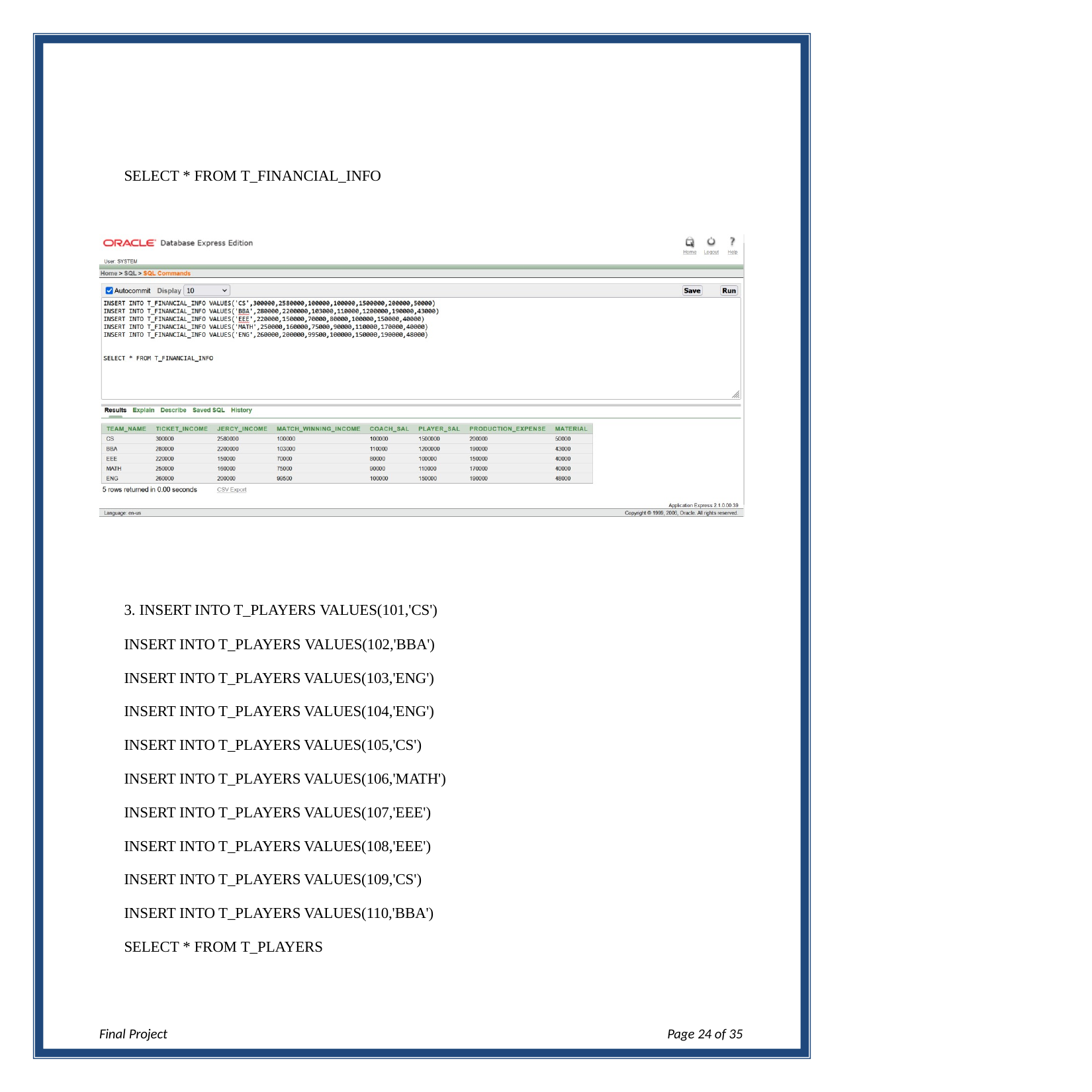

SELECT * FROM T_FINANCIAL_INFO

3. INSERT INTO T_PLAYERS VALUES(101,'CS')

INSERT INTO T_PLAYERS VALUES(102,'BBA')
INSERT INTO T_PLAYERS VALUES(103,'ENG')  INSERT INTO T_PLAYERS VALUES(104,'ENG')  INSERT INTO T_PLAYERS VALUES(105,'CS')  INSERT INTO T_PLAYERS VALUES(106,'MATH')  INSERT INTO T_PLAYERS VALUES(107,'EEE')  INSERT INTO T_PLAYERS VALUES(108,'EEE')  INSERT INTO T_PLAYERS VALUES(109,'CS')  INSERT INTO T_PLAYERS VALUES(110,'BBA')  SELECT * FROM T_PLAYERS
Final Project
Page 24 of 35